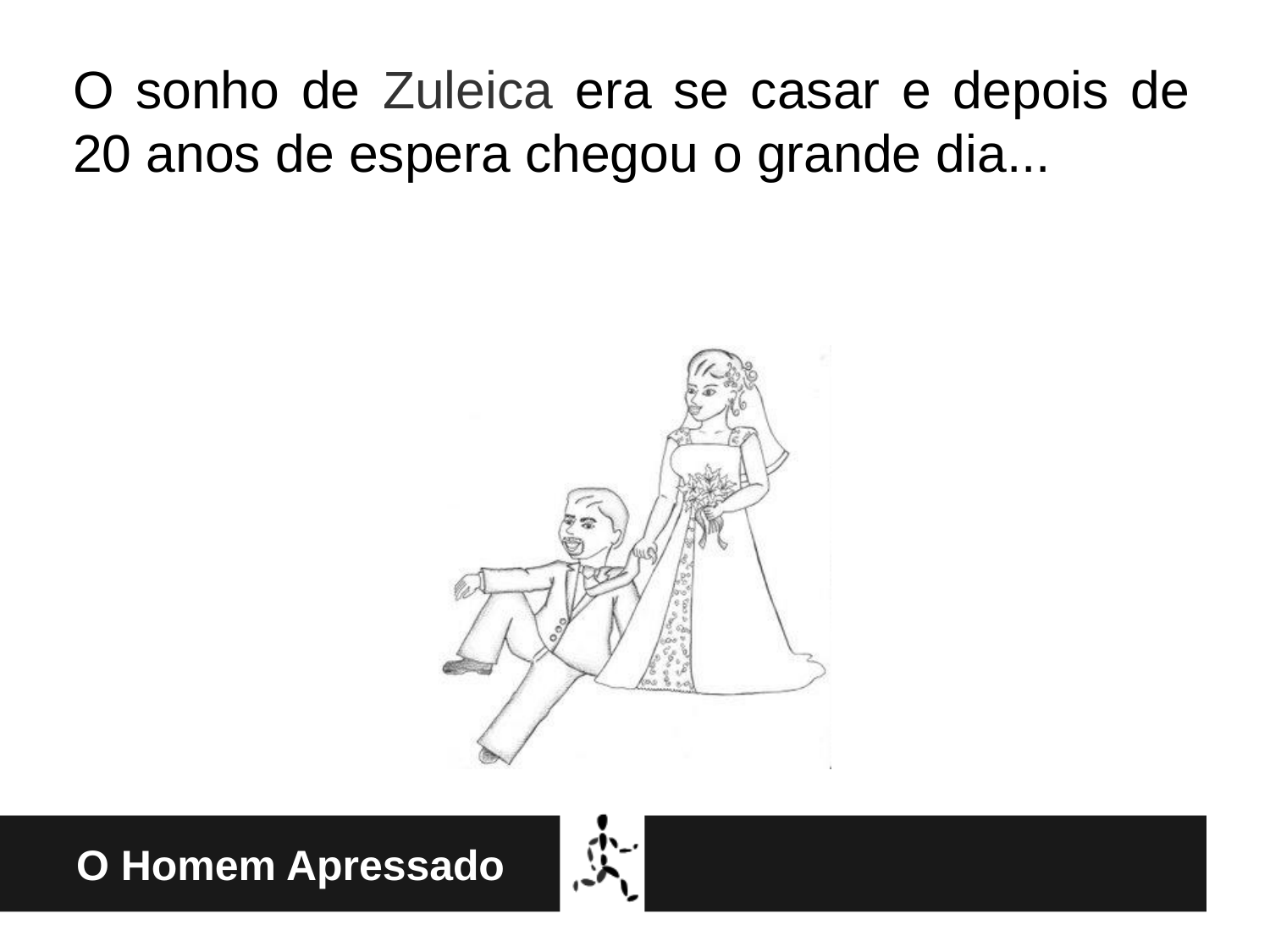

O sonho de Zuleica era se casar e depois de 20 anos de espera chegou o grande dia...

O Homem Apressado